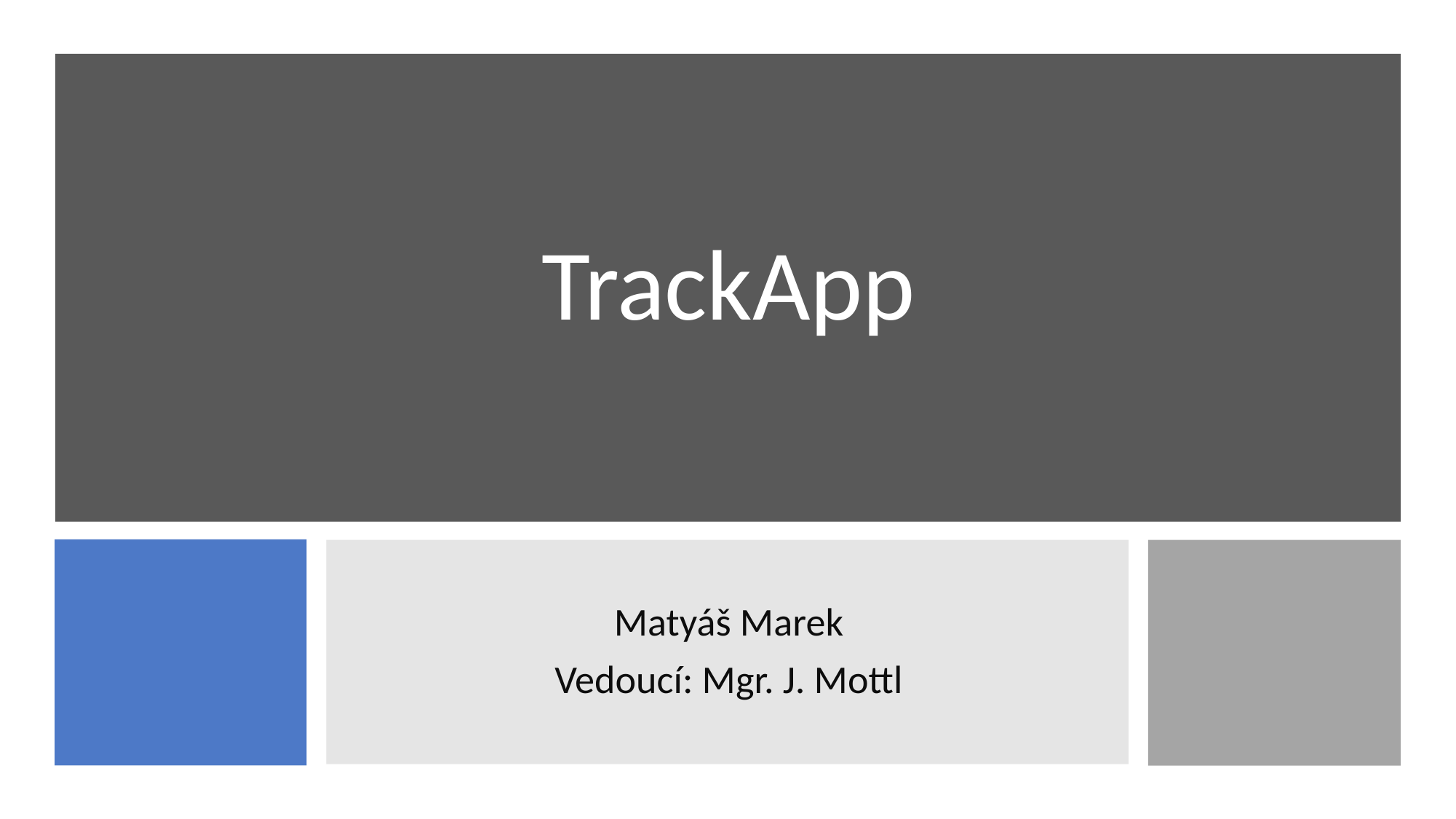

# TrackApp

Matyáš Marek
Vedoucí: Mgr. J. Mottl